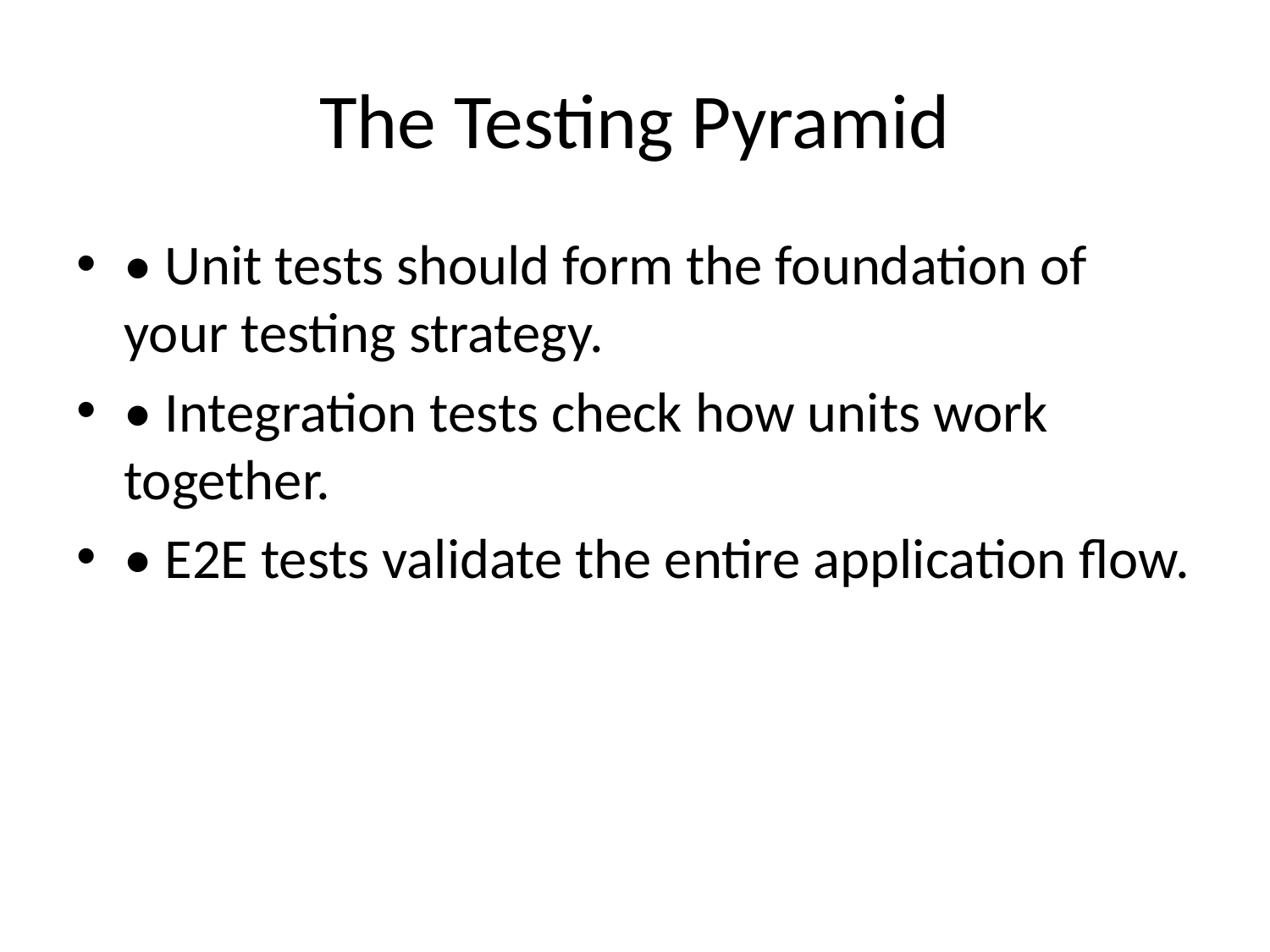

# The Testing Pyramid
• Unit tests should form the foundation of your testing strategy.
• Integration tests check how units work together.
• E2E tests validate the entire application flow.